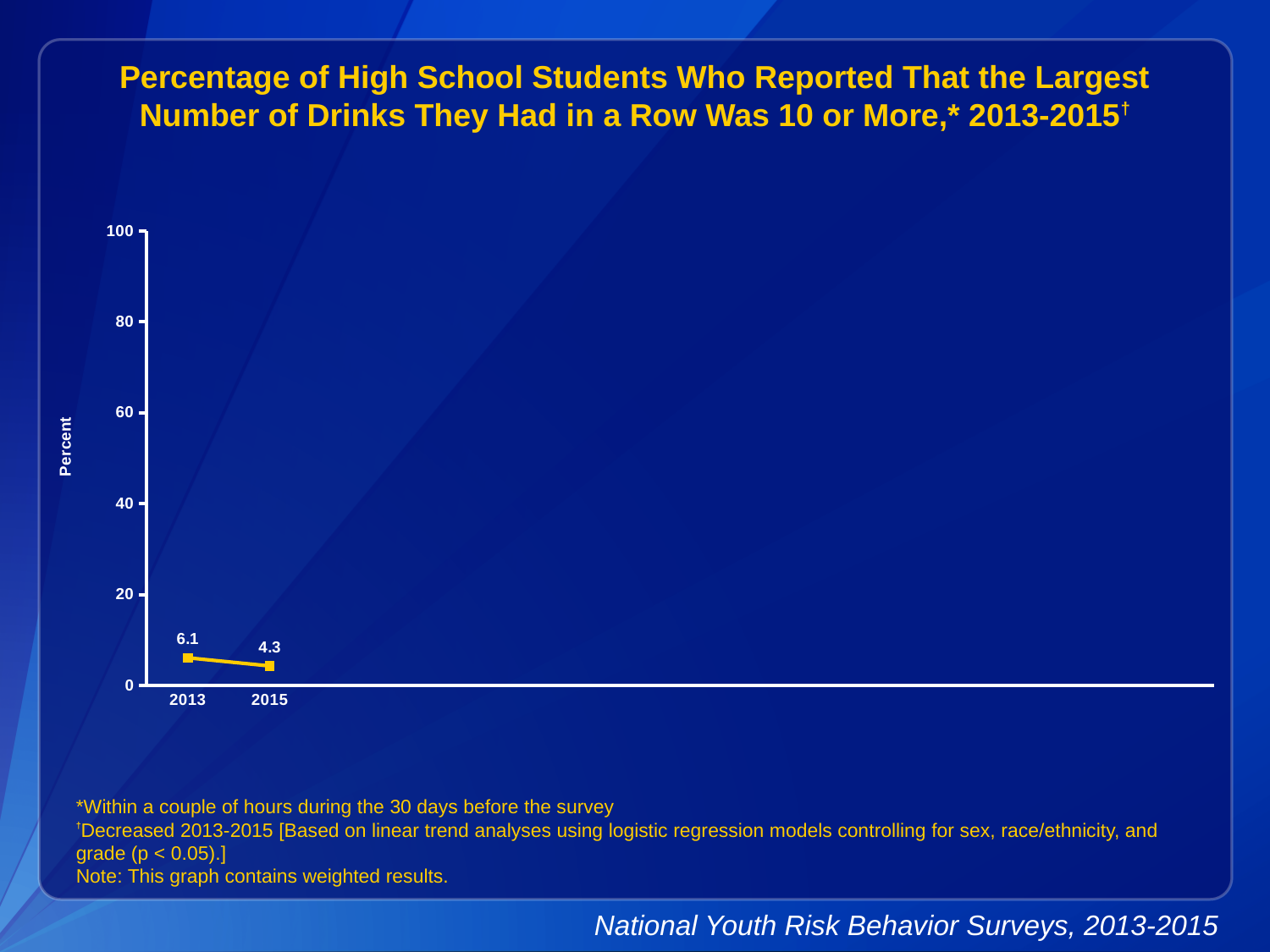

Percentage of High School Students Who Reported That the Largest Number of Drinks They Had in a Row Was 10 or More,* 2013-2015†

### Chart

| Category | Series 1 |
|---|---|
| 2013 | 6.1 |
| 2015 | 4.3 |
|  | None |
|  | None |
|  | None |
|  | None |
|  | None |
|  | None |
|  | None |
|  | None |
|  | None |
|  | None |
|  | None |
*Within a couple of hours during the 30 days before the survey
†Decreased 2013-2015 [Based on linear trend analyses using logistic regression models controlling for sex, race/ethnicity, and grade (p < 0.05).]
Note: This graph contains weighted results.
National Youth Risk Behavior Surveys, 2013-2015